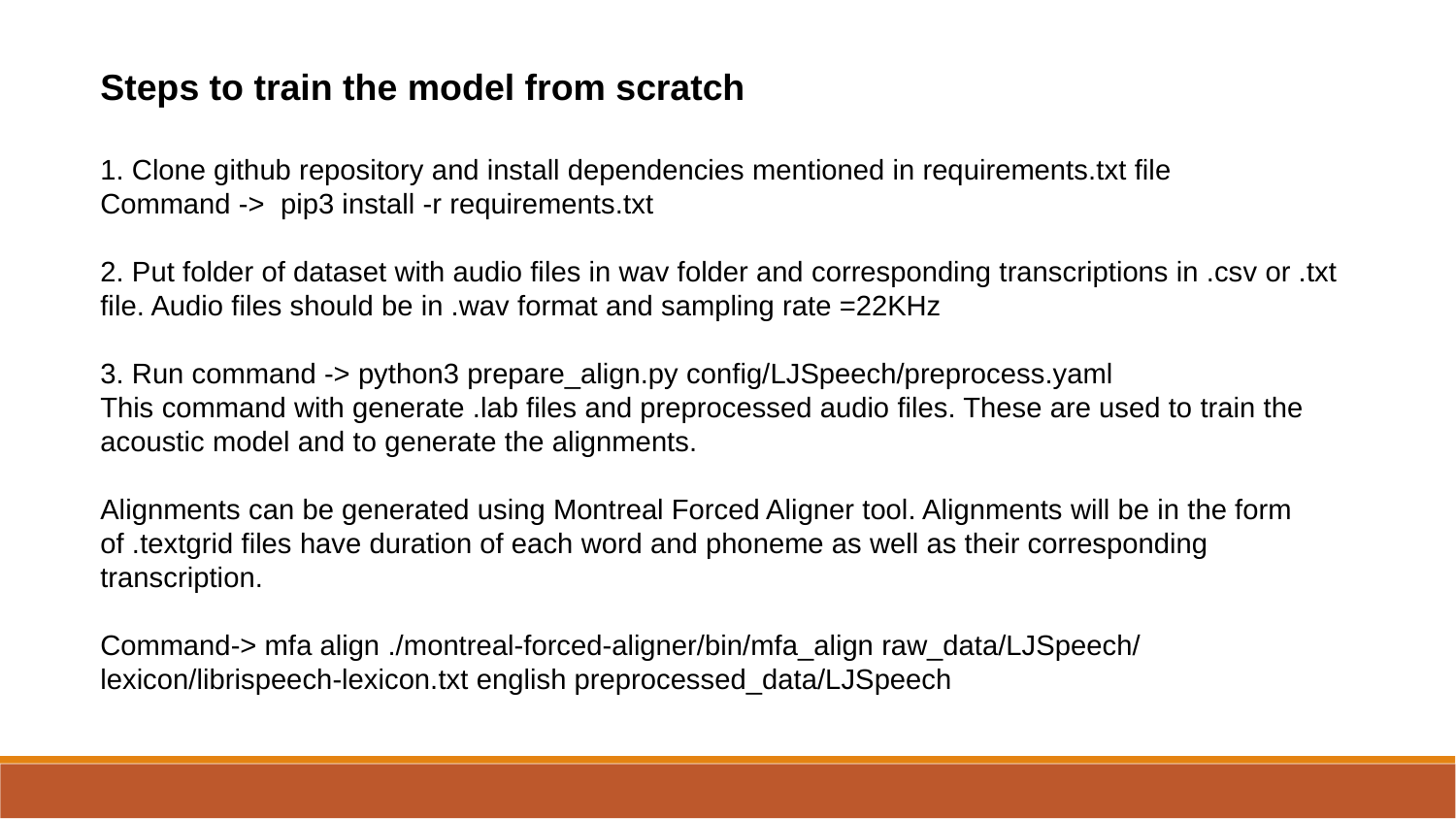

Steps to train the model from scratch

1. Clone github repository and install dependencies mentioned in requirements.txt file
Command ->  pip3 install -r requirements.txt

2. Put folder of dataset with audio files in wav folder and corresponding transcriptions in .csv or .txt file. Audio files should be in .wav format and sampling rate =22KHz

3. Run command -> python3 prepare_align.py config/LJSpeech/preprocess.yaml
This command with generate .lab files and preprocessed audio files. These are used to train the acoustic model and to generate the alignments.

Alignments can be generated using Montreal Forced Aligner tool. Alignments will be in the form of .textgrid files have duration of each word and phoneme as well as their corresponding transcription.

Command-> mfa align ./montreal-forced-aligner/bin/mfa_align raw_data/LJSpeech/ lexicon/librispeech-lexicon.txt english preprocessed_data/LJSpeech